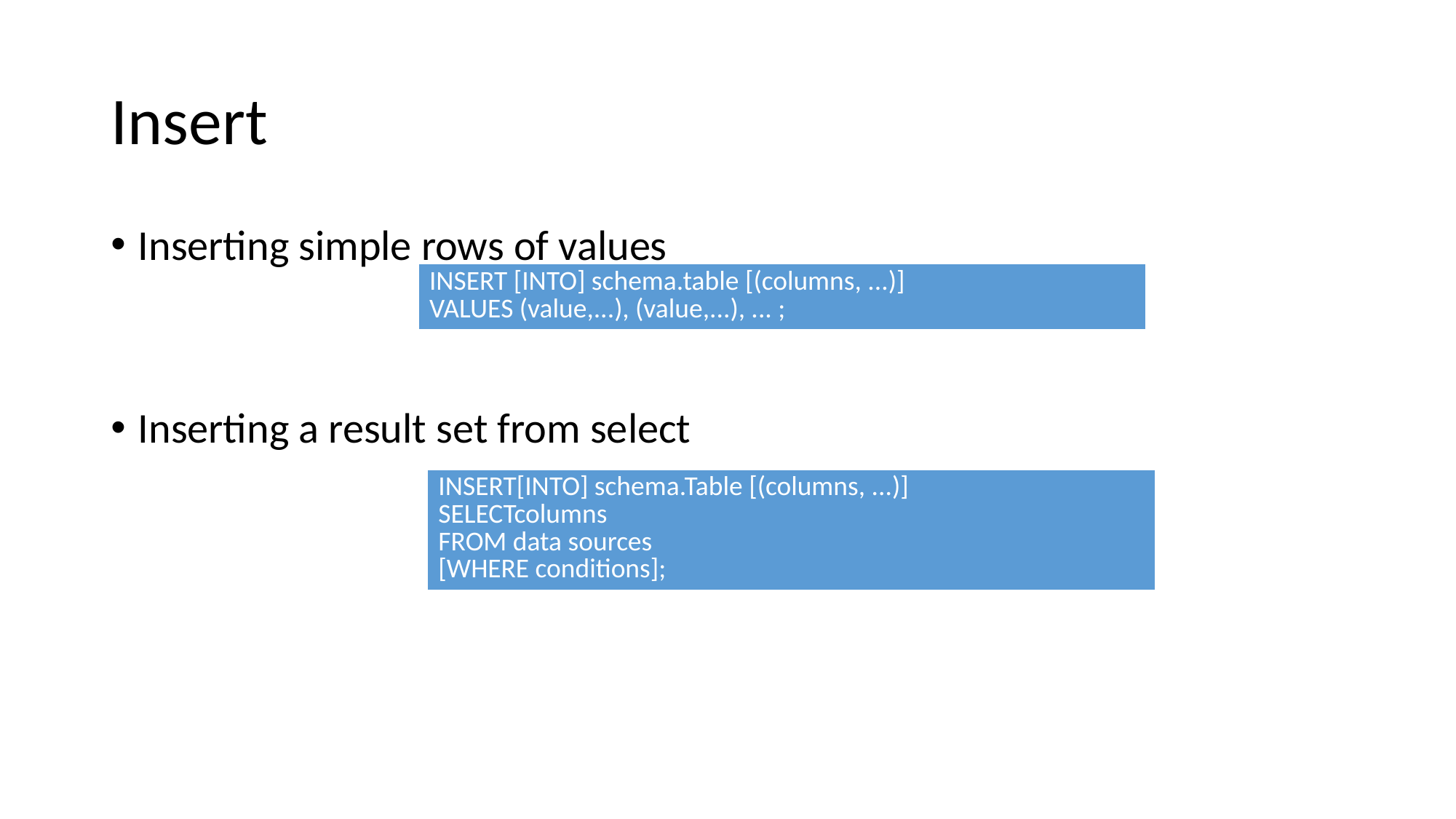

# Insert
Inserting simple rows of values

Inserting a result set from select
| INSERT [INTO] schema.table [(columns, ...)] VALUES (value,...), (value,...), ... ; |
| --- |
| INSERT[INTO] schema.Table [(columns, ...)] SELECTcolumns FROM data sources [WHERE conditions]; |
| --- |